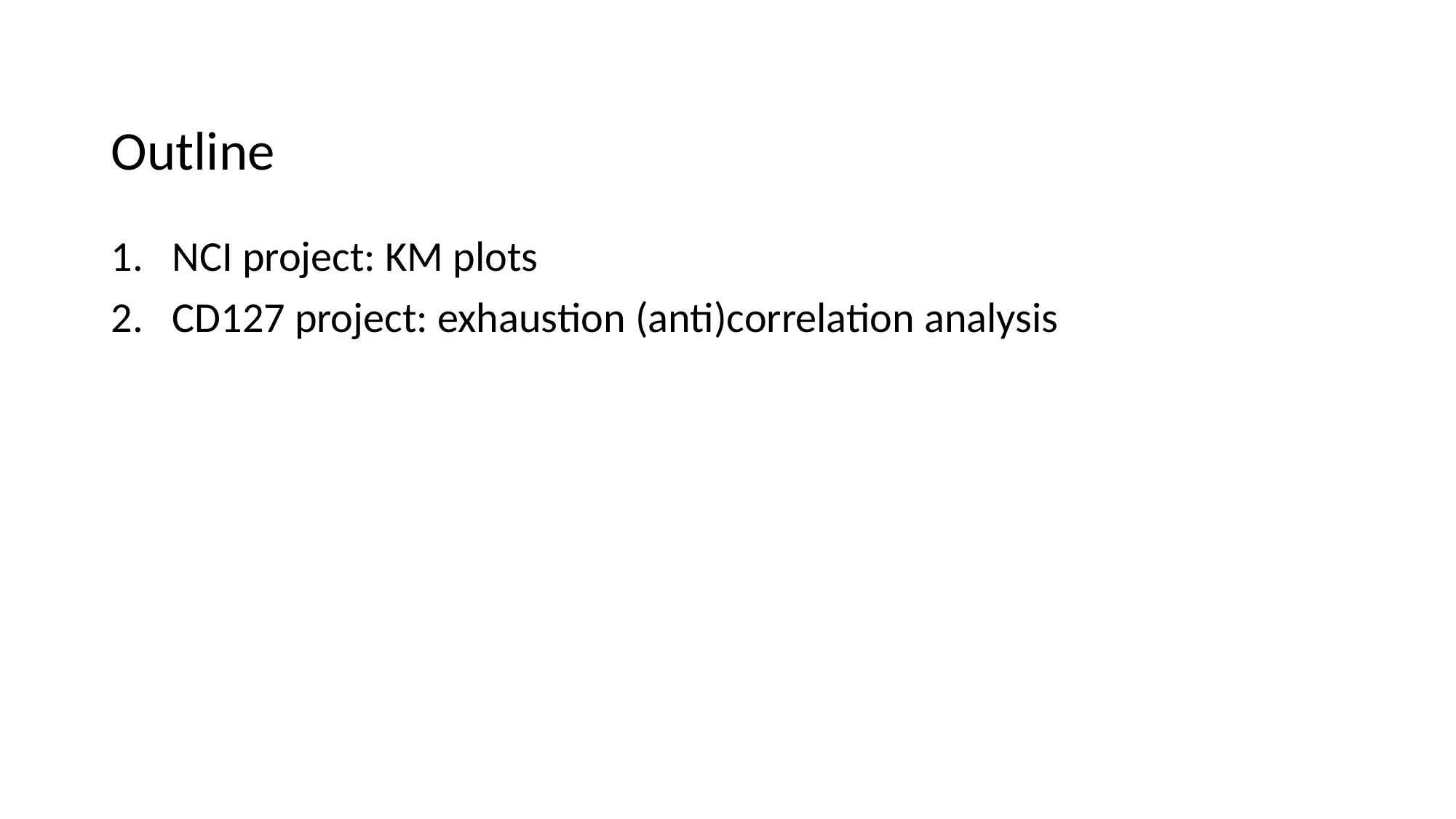

# Outline
NCI project: KM plots
CD127 project: exhaustion (anti)correlation analysis